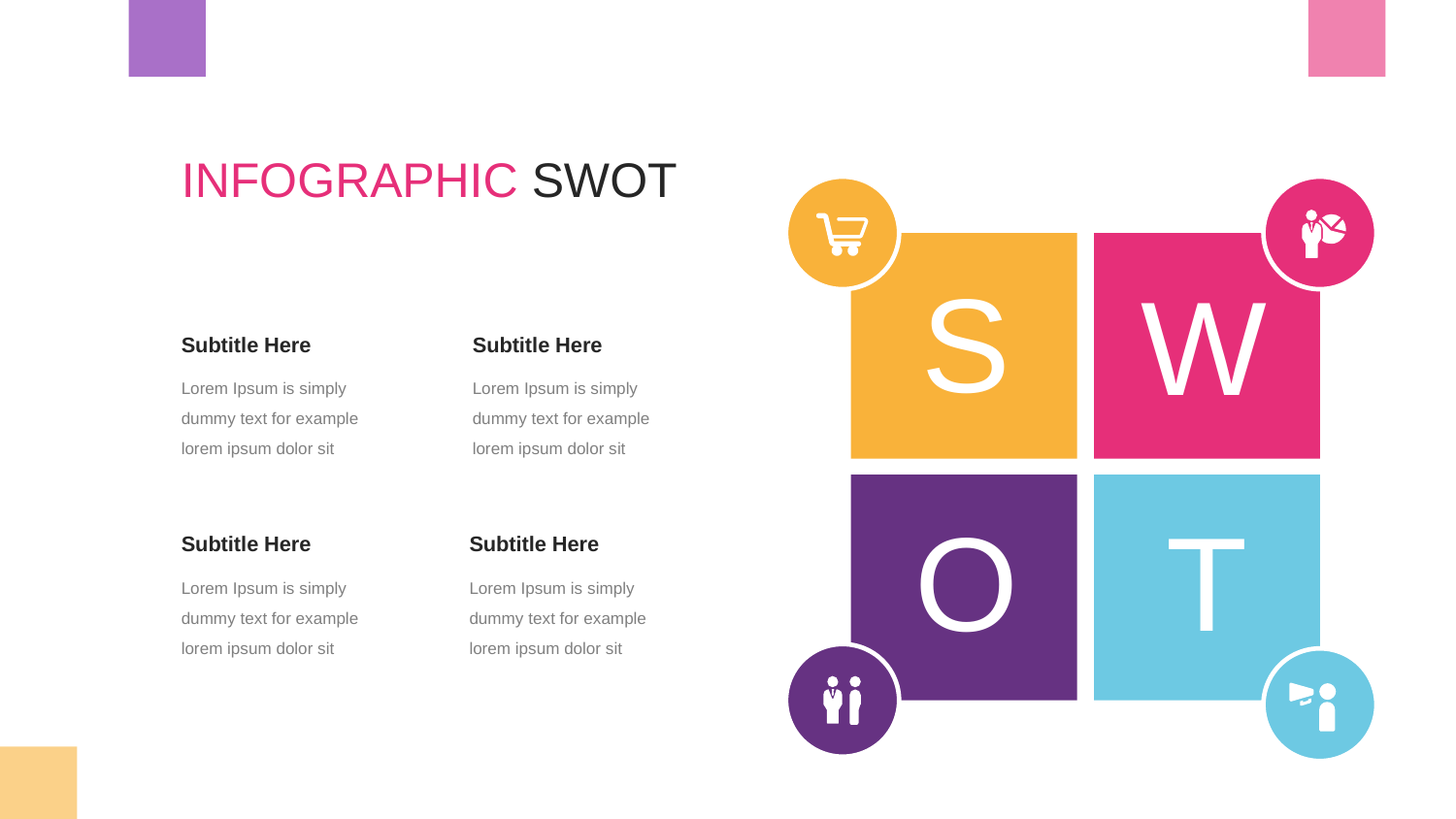

INFOGRAPHIC SWOT

S

W
Subtitle Here
Subtitle Here
Lorem Ipsum is simply dummy text for example lorem ipsum dolor sit
Lorem Ipsum is simply dummy text for example lorem ipsum dolor sit

O

T
Subtitle Here
Subtitle Here
Lorem Ipsum is simply dummy text for example lorem ipsum dolor sit
Lorem Ipsum is simply dummy text for example lorem ipsum dolor sit